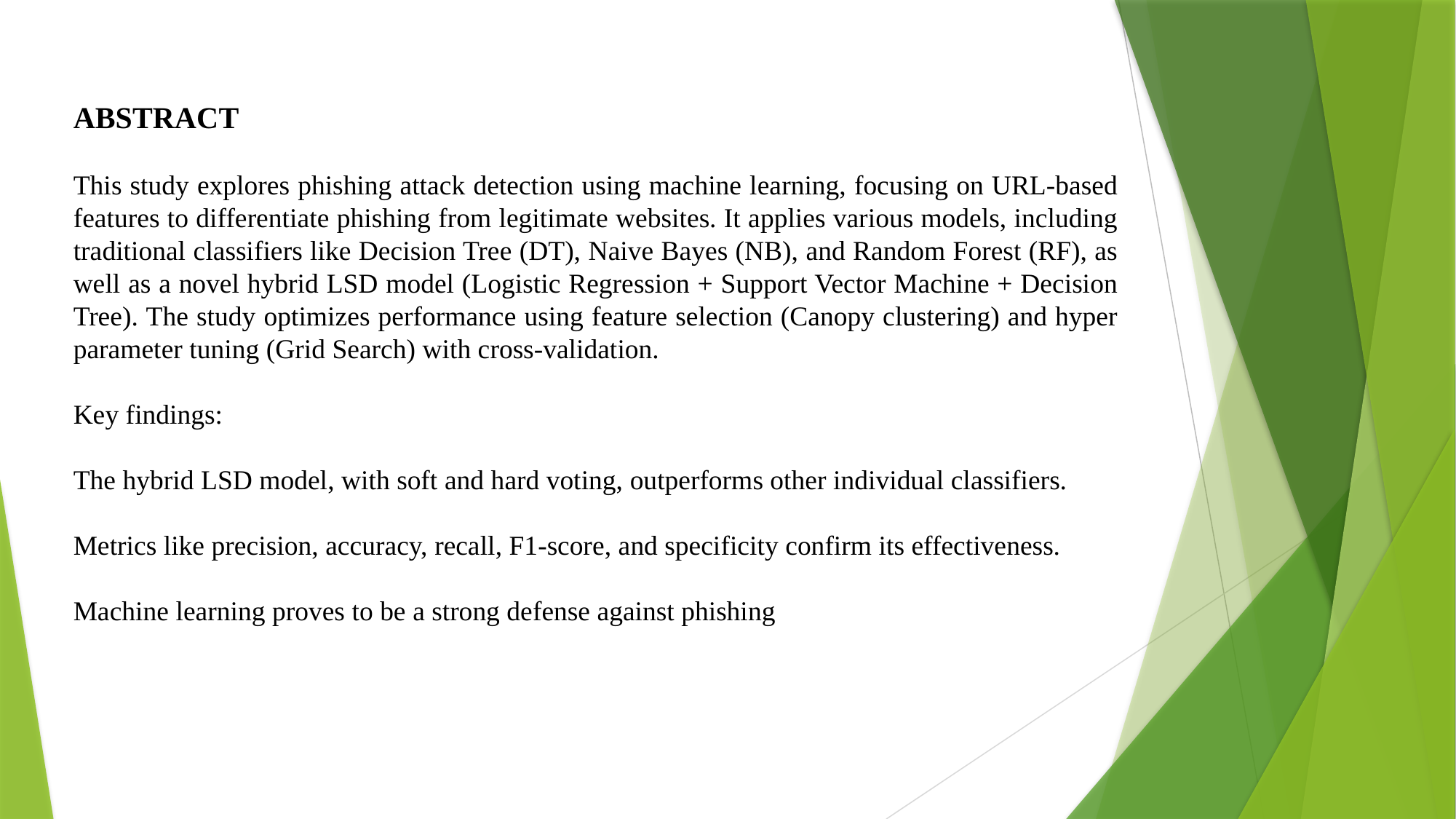

ABSTRACT

This study explores phishing attack detection using machine learning, focusing on URL-based features to differentiate phishing from legitimate websites. It applies various models, including traditional classifiers like Decision Tree (DT), Naive Bayes (NB), and Random Forest (RF), as well as a novel hybrid LSD model (Logistic Regression + Support Vector Machine + Decision Tree). The study optimizes performance using feature selection (Canopy clustering) and hyper parameter tuning (Grid Search) with cross-validation.

Key findings:

The hybrid LSD model, with soft and hard voting, outperforms other individual classifiers.

Metrics like precision, accuracy, recall, F1-score, and specificity confirm its effectiveness.

Machine learning proves to be a strong defense against phishing